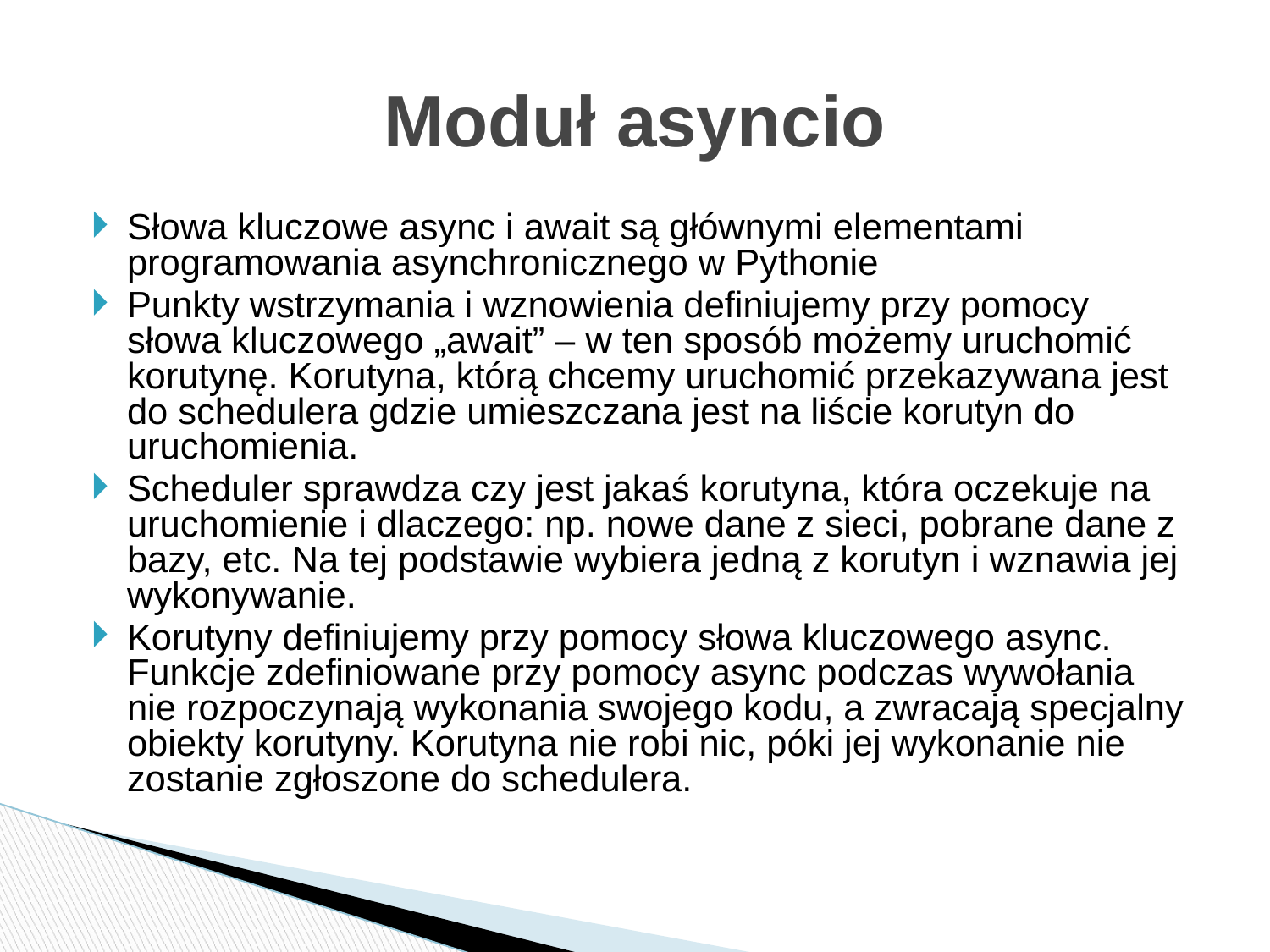

# Moduł asyncio
Słowa kluczowe async i await są głównymi elementami programowania asynchronicznego w Pythonie
Punkty wstrzymania i wznowienia definiujemy przy pomocy słowa kluczowego „await” – w ten sposób możemy uruchomić korutynę. Korutyna, którą chcemy uruchomić przekazywana jest do schedulera gdzie umieszczana jest na liście korutyn do uruchomienia.
Scheduler sprawdza czy jest jakaś korutyna, która oczekuje na uruchomienie i dlaczego: np. nowe dane z sieci, pobrane dane z bazy, etc. Na tej podstawie wybiera jedną z korutyn i wznawia jej wykonywanie.
Korutyny definiujemy przy pomocy słowa kluczowego async. Funkcje zdefiniowane przy pomocy async podczas wywołania nie rozpoczynają wykonania swojego kodu, a zwracają specjalny obiekty korutyny. Korutyna nie robi nic, póki jej wykonanie nie zostanie zgłoszone do schedulera.